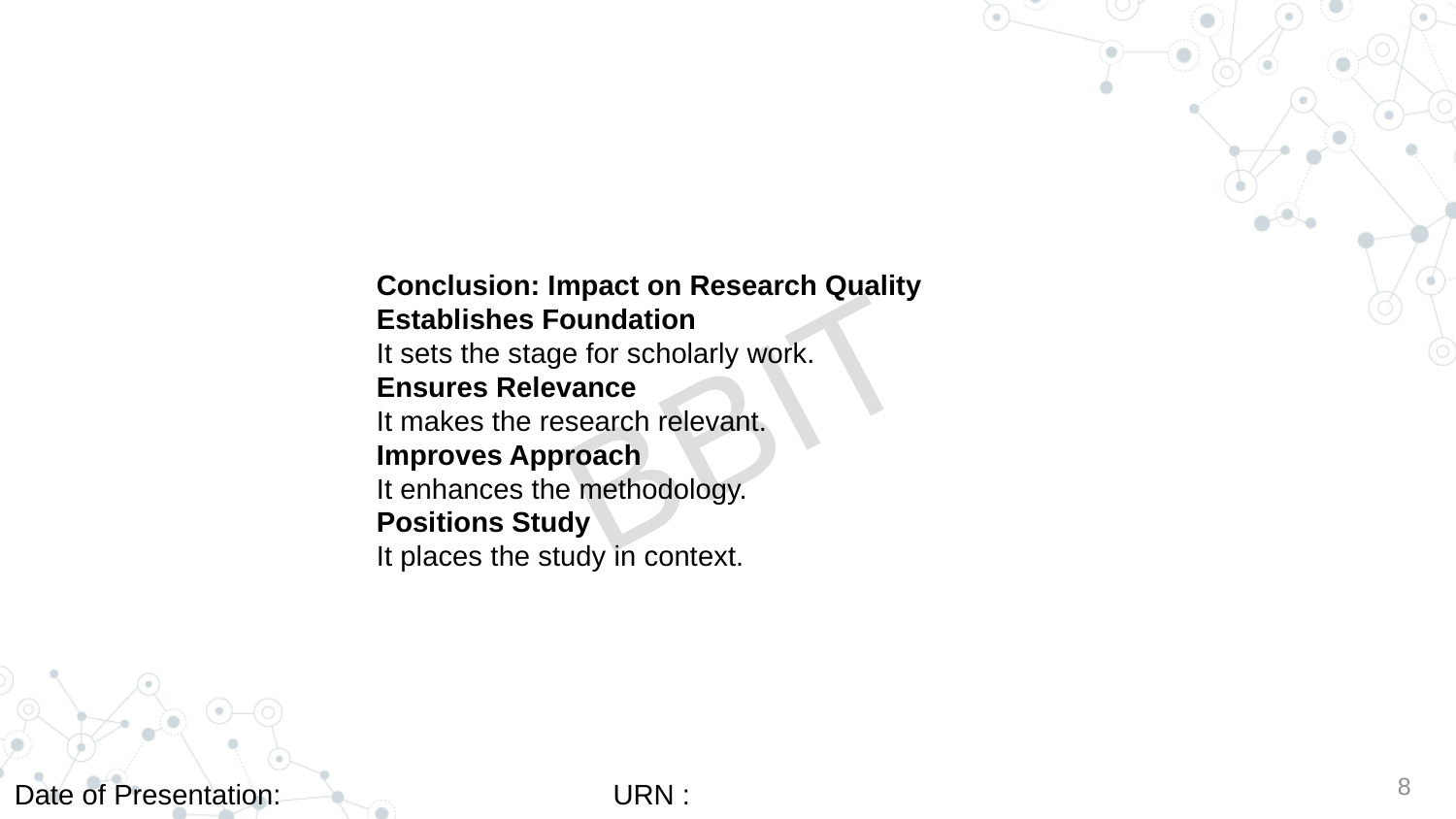

Conclusion: Impact on Research Quality
Establishes Foundation
It sets the stage for scholarly work.
Ensures Relevance
It makes the research relevant.
Improves Approach
It enhances the methodology.
Positions Study
It places the study in context.
8
Date of Presentation:
URN :